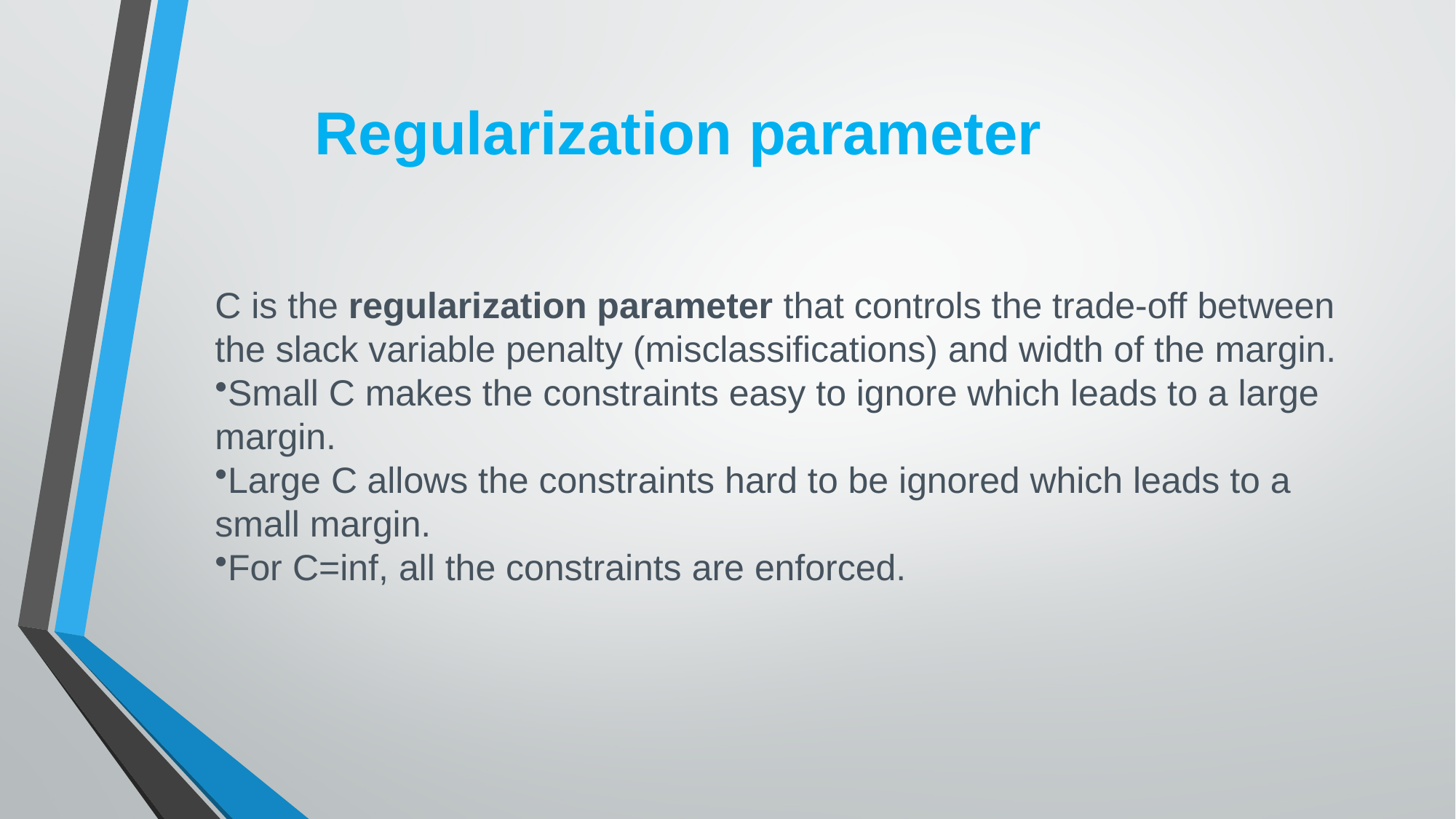

# Regularization parameter
C is the regularization parameter that controls the trade-off between the slack variable penalty (misclassifications) and width of the margin.
Small C makes the constraints easy to ignore which leads to a large margin.
Large C allows the constraints hard to be ignored which leads to a small margin.
For C=inf, all the constraints are enforced.